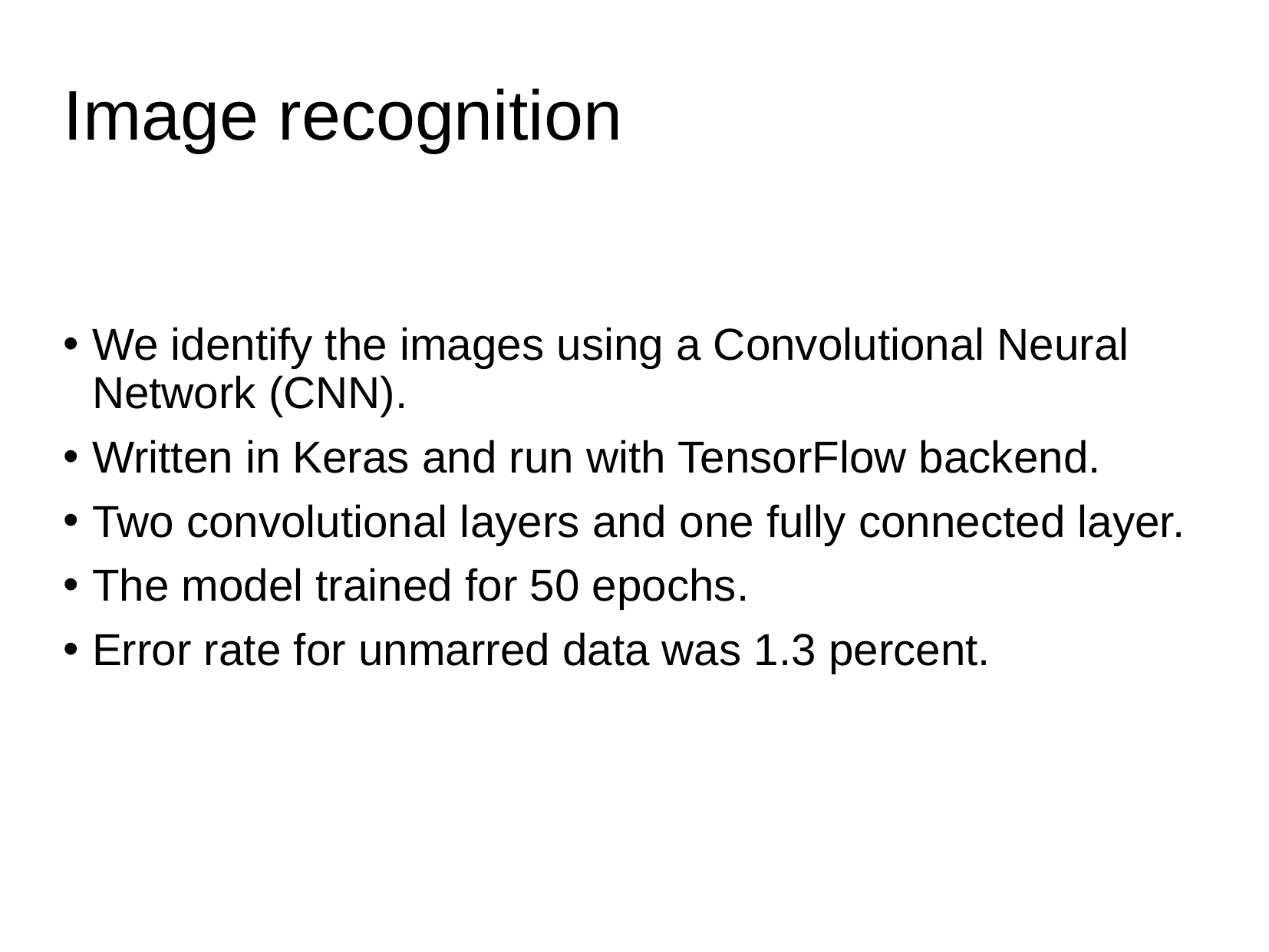

# Image recognition
We identify the images using a Convolutional Neural Network (CNN).
Written in Keras and run with TensorFlow backend.
Two convolutional layers and one fully connected layer.
The model trained for 50 epochs.
Error rate for unmarred data was 1.3 percent.